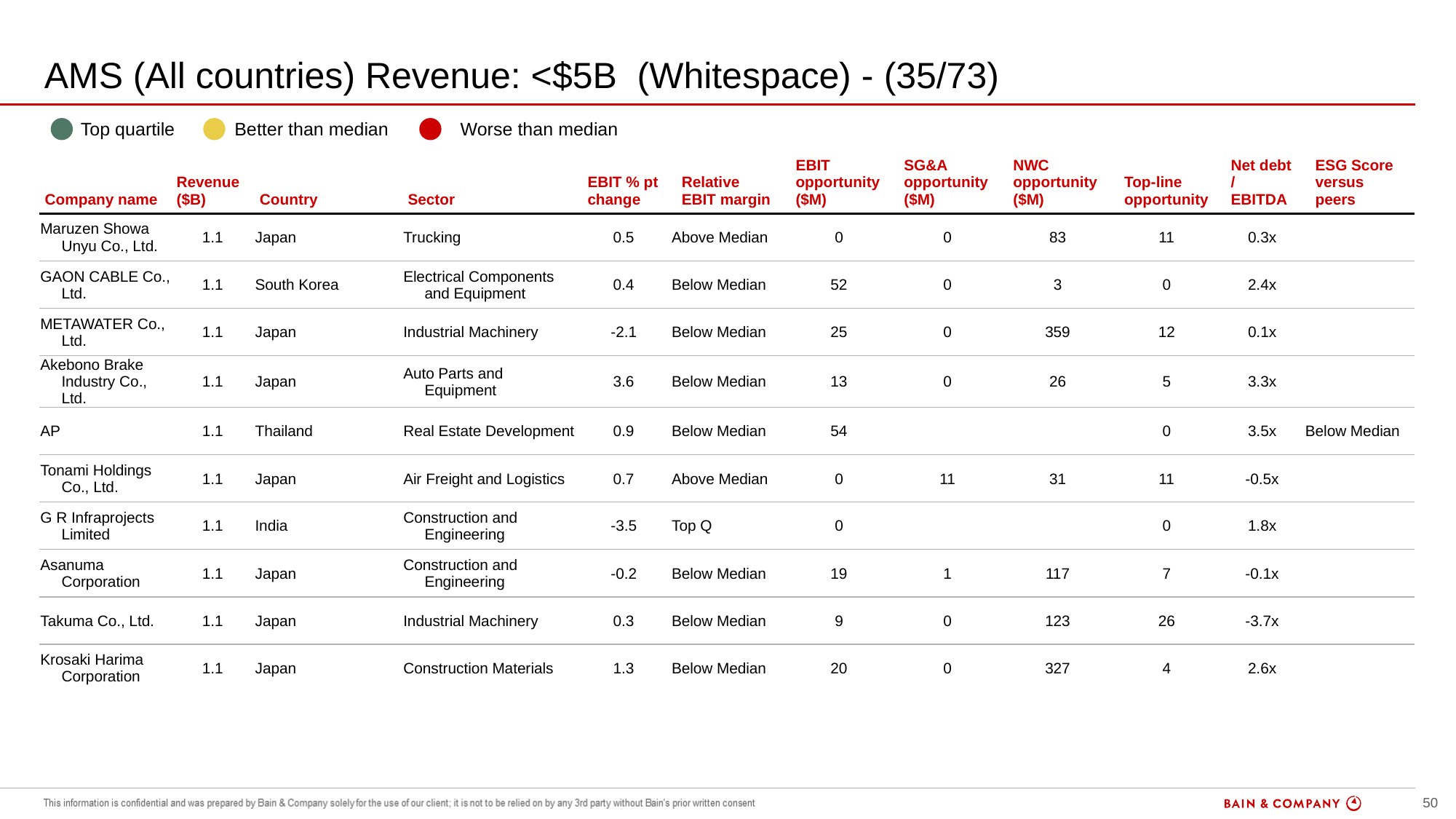

# AMS (All countries) Revenue: <$5B  (Whitespace) - (35/73)
|  | Top quartile |  | Better than median |  | Worse than median |
| --- | --- | --- | --- | --- | --- |
| Company name | Revenue ($B) | Country | Sector | EBIT % pt change | Relative EBIT margin | EBIT opportunity ($M) | SG&A opportunity ($M) | NWC opportunity ($M) | Top-line opportunity | Net debt / EBITDA | ESG Score versus peers |
| --- | --- | --- | --- | --- | --- | --- | --- | --- | --- | --- | --- |
| Maruzen Showa Unyu Co., Ltd. | 1.1 | Japan | Trucking | 0.5 | Above Median | 0 | 0 | 83 | 11 | 0.3x |  |
| GAON CABLE Co., Ltd. | 1.1 | South Korea | Electrical Components and Equipment | 0.4 | Below Median | 52 | 0 | 3 | 0 | 2.4x |  |
| METAWATER Co., Ltd. | 1.1 | Japan | Industrial Machinery | -2.1 | Below Median | 25 | 0 | 359 | 12 | 0.1x |  |
| Akebono Brake Industry Co., Ltd. | 1.1 | Japan | Auto Parts and Equipment | 3.6 | Below Median | 13 | 0 | 26 | 5 | 3.3x |  |
| AP | 1.1 | Thailand | Real Estate Development | 0.9 | Below Median | 54 |  |  | 0 | 3.5x | Below Median |
| Tonami Holdings Co., Ltd. | 1.1 | Japan | Air Freight and Logistics | 0.7 | Above Median | 0 | 11 | 31 | 11 | -0.5x |  |
| G R Infraprojects Limited | 1.1 | India | Construction and Engineering | -3.5 | Top Q | 0 |  |  | 0 | 1.8x |  |
| Asanuma Corporation | 1.1 | Japan | Construction and Engineering | -0.2 | Below Median | 19 | 1 | 117 | 7 | -0.1x |  |
| Takuma Co., Ltd. | 1.1 | Japan | Industrial Machinery | 0.3 | Below Median | 9 | 0 | 123 | 26 | -3.7x |  |
| Krosaki Harima Corporation | 1.1 | Japan | Construction Materials | 1.3 | Below Median | 20 | 0 | 327 | 4 | 2.6x |  |